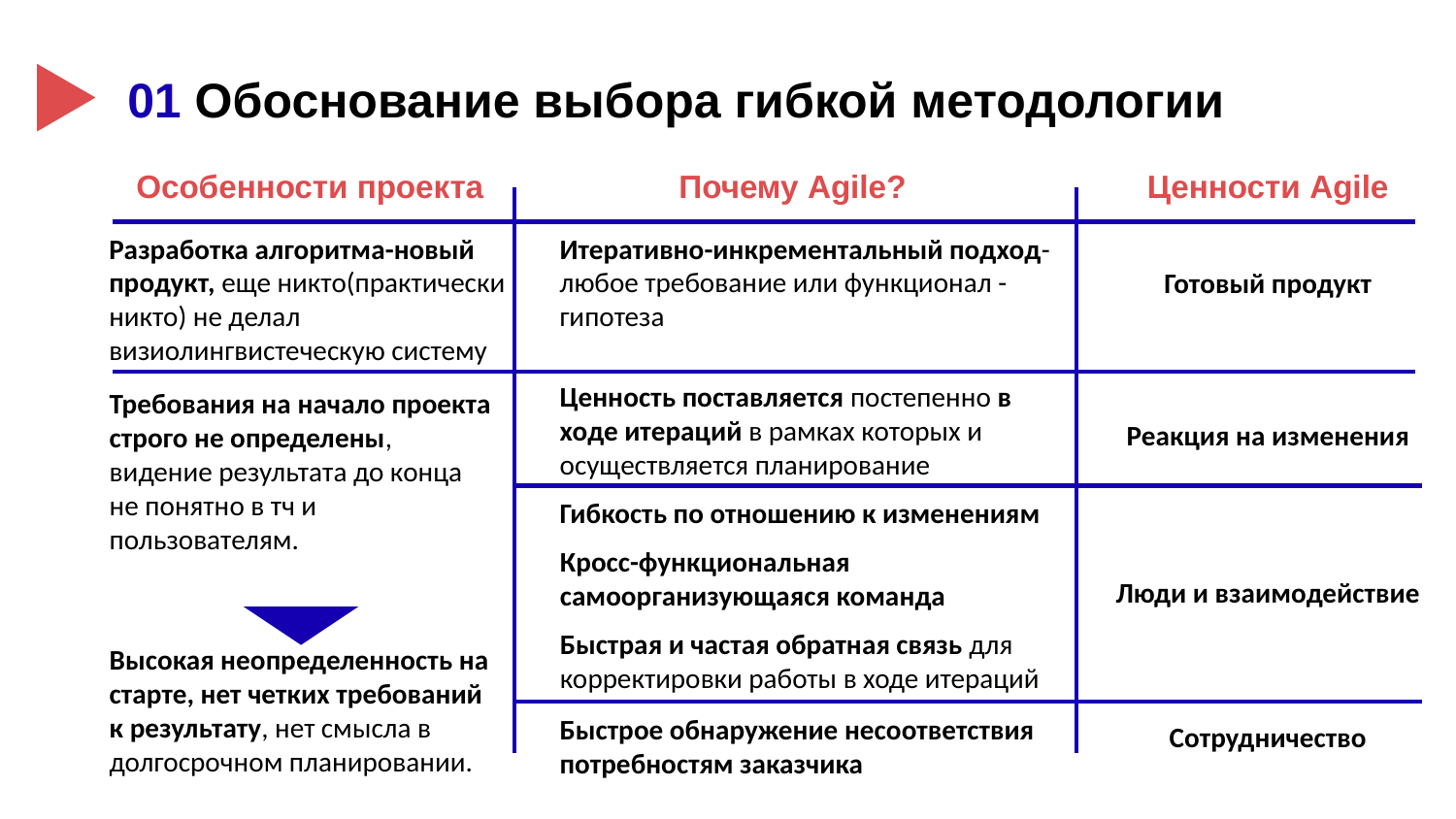

# 01 Обоснование выбора гибкой методологии

Особенности проекта
Почему Agile?
Ценности Agile
Итеративно-инкрементальный подход-любое требование или функционал -гипотеза
Разработка алгоритма-новый продукт, еще никто(практически никто) не делал визиолингвистеческую систему
Готовый продукт
Ценность поставляется постепенно в ходе итераций в рамках которых и осуществляется планирование
Требования на начало проекта строго не определены, видение результата до конца не понятно в тч и пользователям.
Реакция на изменения
Гибкость по отношению к изменениям
Кросс-функциональная самоорганизующаяся команда
Люди и взаимодействие

Быстрая и частая обратная связь для корректировки работы в ходе итераций
Высокая неопределенность на старте, нет четких требований к результату, нет смысла в долгосрочном планировании.
Быстрое обнаружение несоответствия потребностям заказчика
Сотрудничество